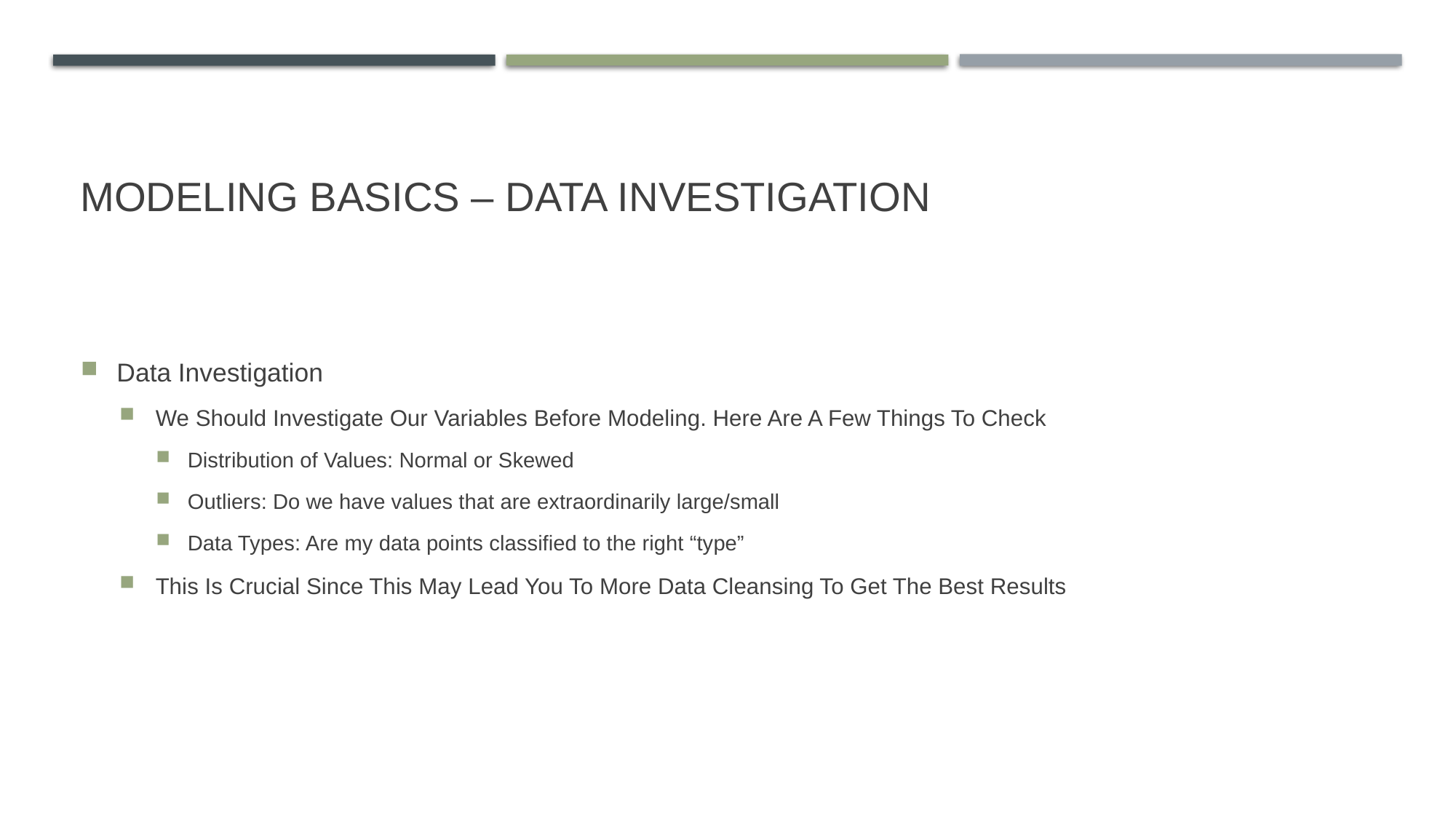

# Modeling Basics – Data Investigation
Data Investigation
We Should Investigate Our Variables Before Modeling. Here Are A Few Things To Check
Distribution of Values: Normal or Skewed
Outliers: Do we have values that are extraordinarily large/small
Data Types: Are my data points classified to the right “type”
This Is Crucial Since This May Lead You To More Data Cleansing To Get The Best Results